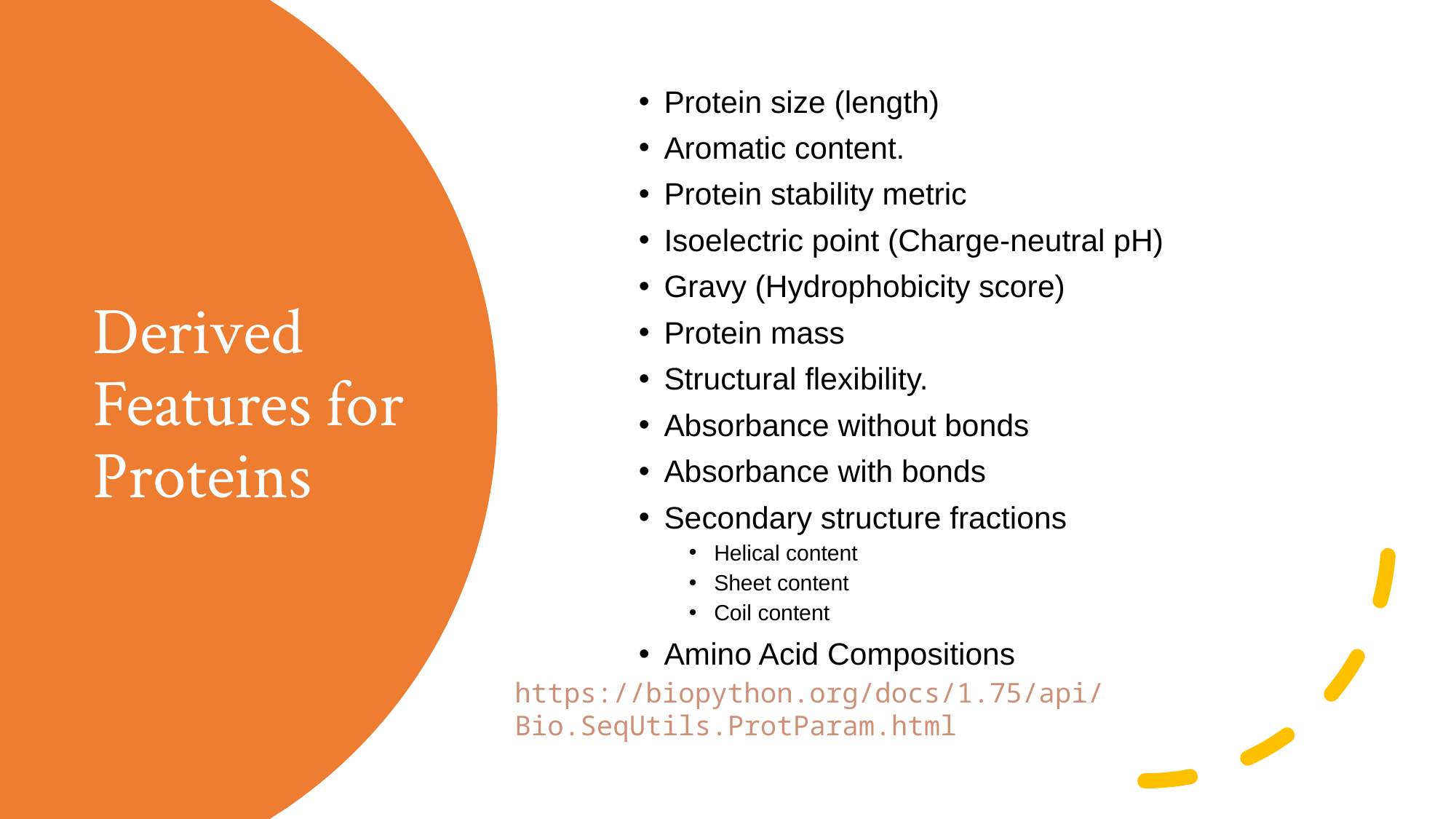

Protein size (length)
Aromatic content.
Protein stability metric
Isoelectric point (Charge-neutral pH)
Gravy (Hydrophobicity score)
Protein mass
Structural flexibility.
Absorbance without bonds
Absorbance with bonds
Secondary structure fractions
Helical content
Sheet content
Coil content
Amino Acid Compositions

# Derived Features for Proteins

https://biopython.org/docs/1.75/api/Bio.SeqUtils.ProtParam.html